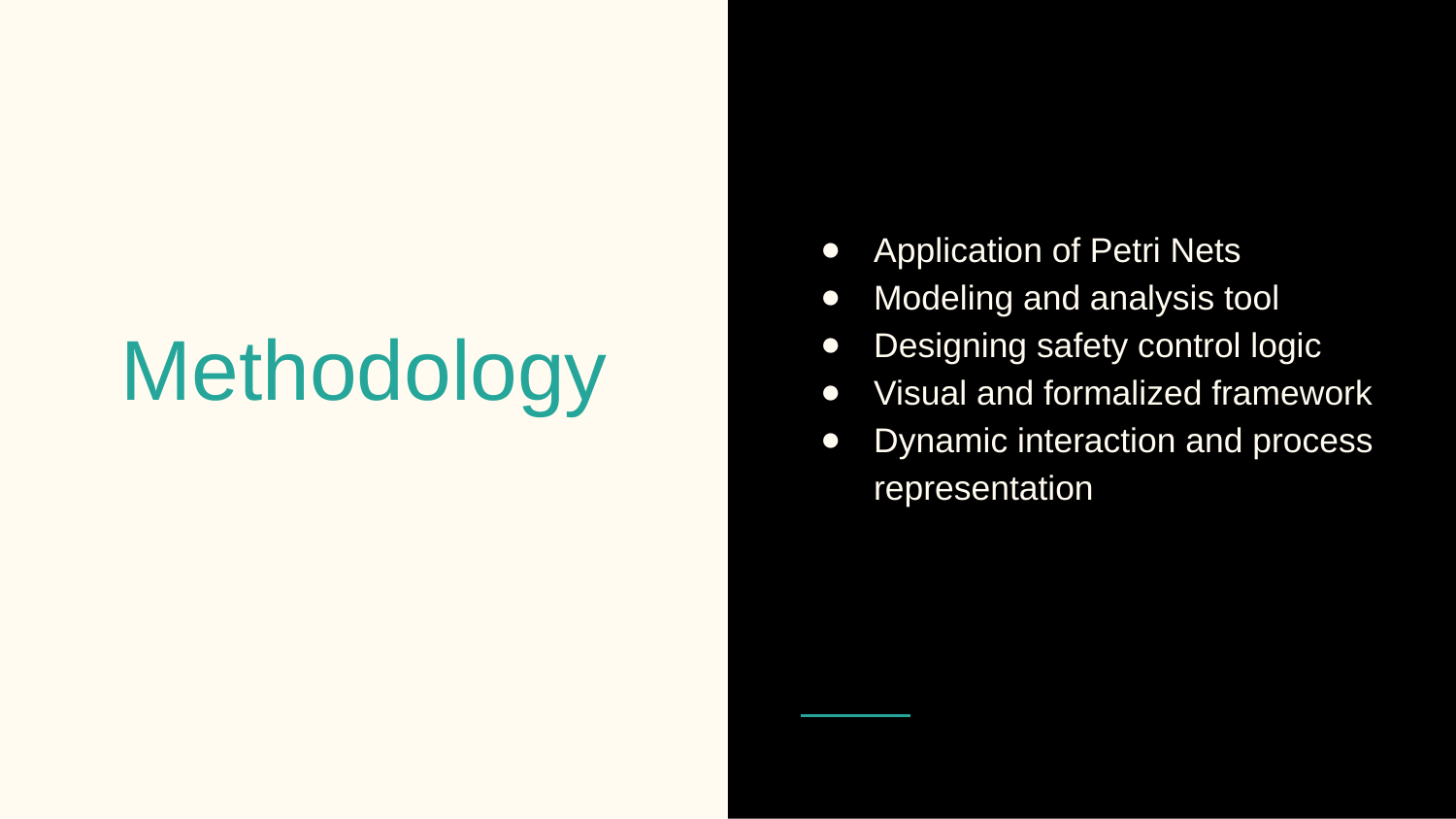

Application of Petri Nets
Modeling and analysis tool
Designing safety control logic
Visual and formalized framework
Dynamic interaction and process representation
# Methodology